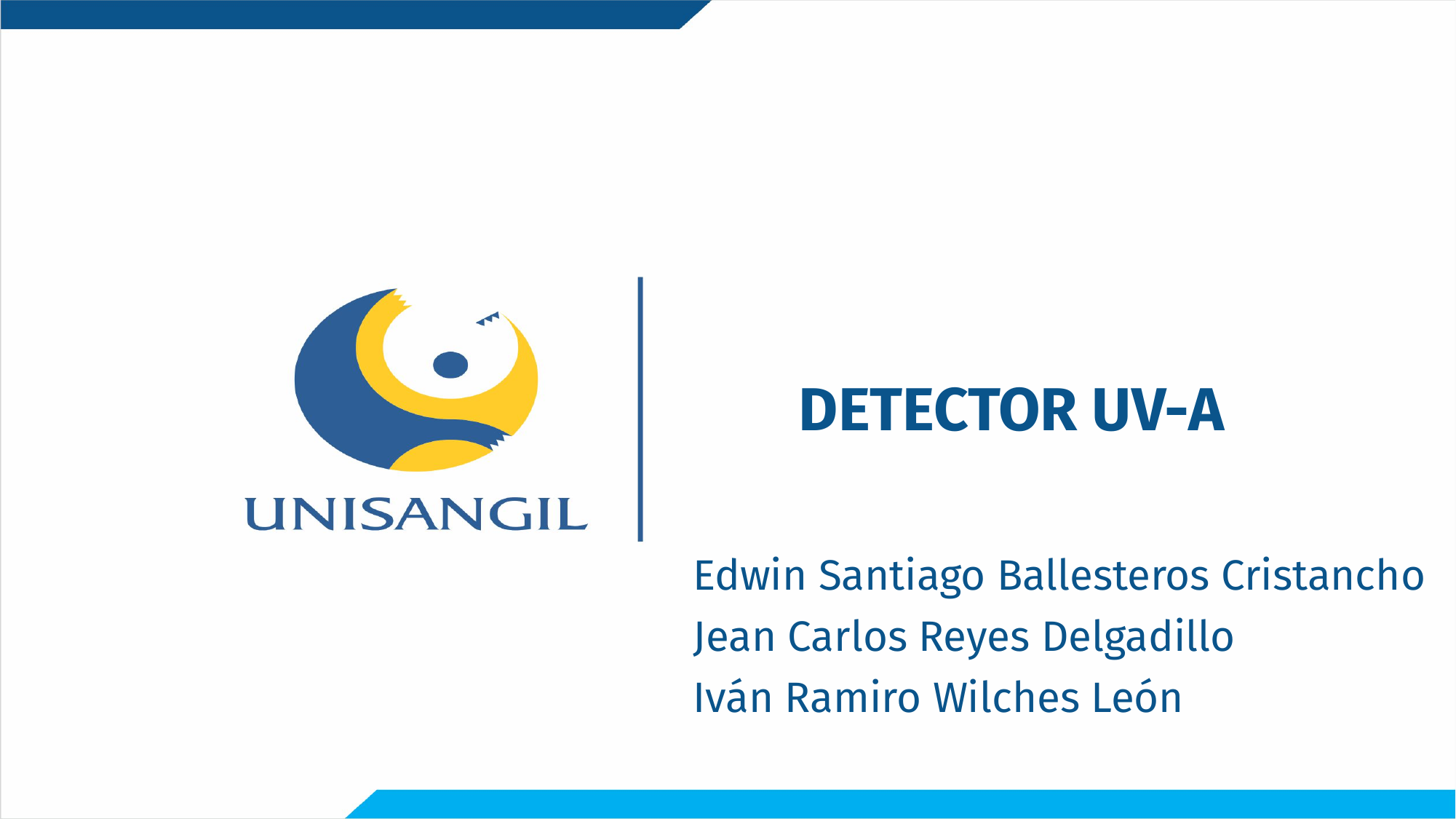

# DETECTOR UV-A
Edwin Santiago Ballesteros Cristancho
Jean Carlos Reyes Delgadillo
Iván Ramiro Wilches León